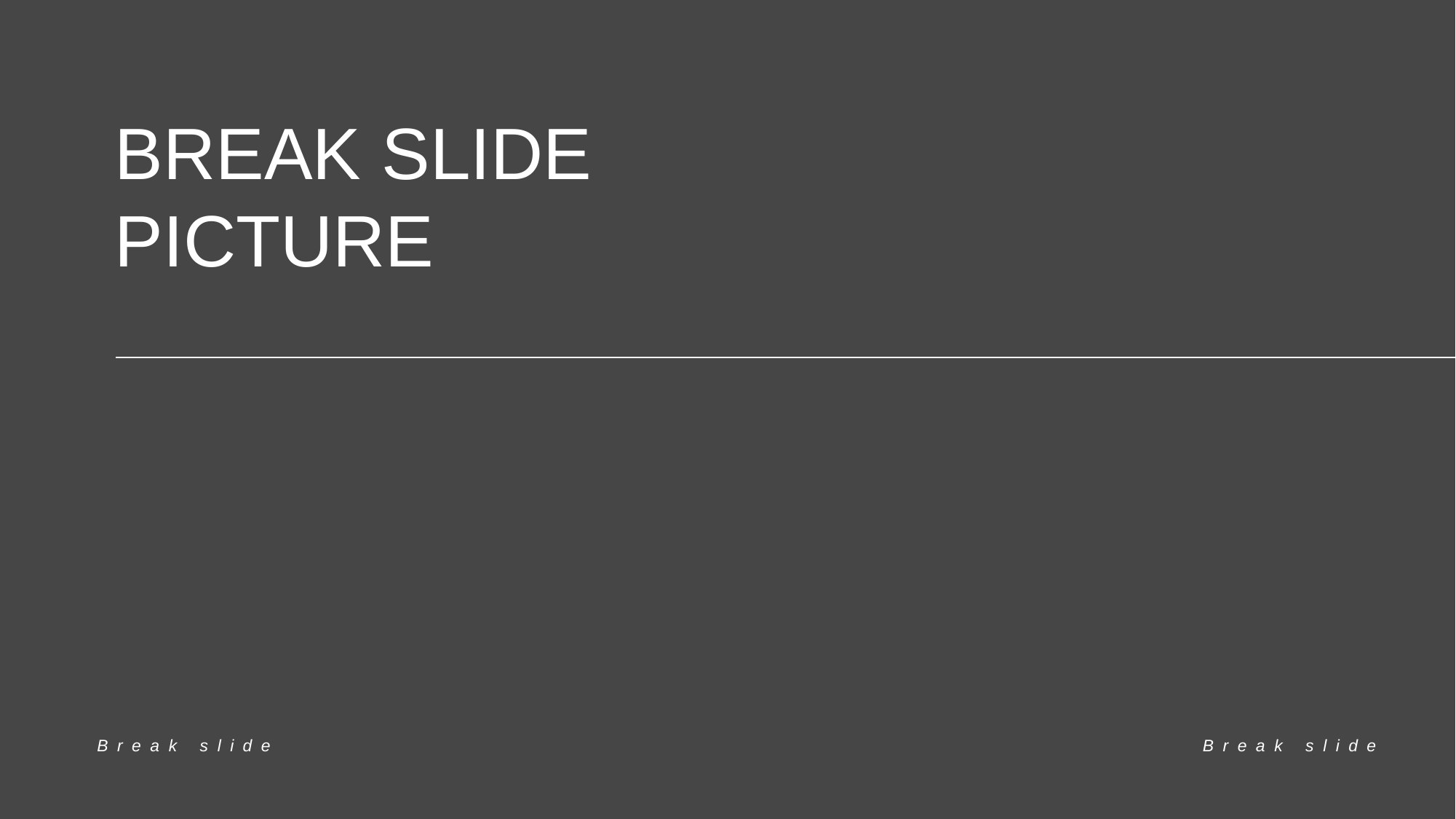

BREAK SLIDE
PICTURE

Break slide
Break slide